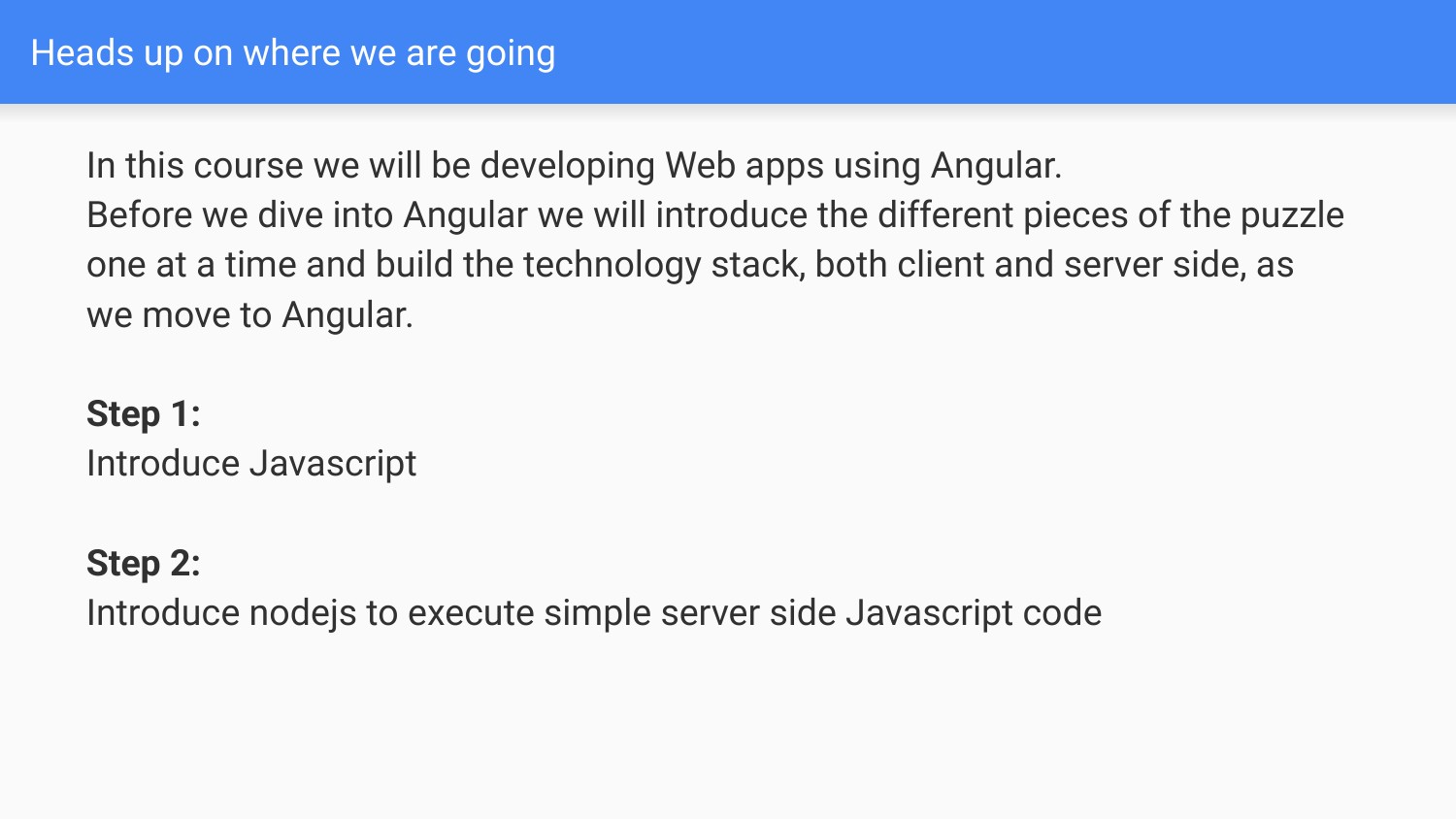

# Heads up on where we are going
In this course we will be developing Web apps using Angular.
Before we dive into Angular we will introduce the different pieces of the puzzle one at a time and build the technology stack, both client and server side, as we move to Angular.

Step 1:
Introduce Javascript

Step 2:
Introduce nodejs to execute simple server side Javascript code